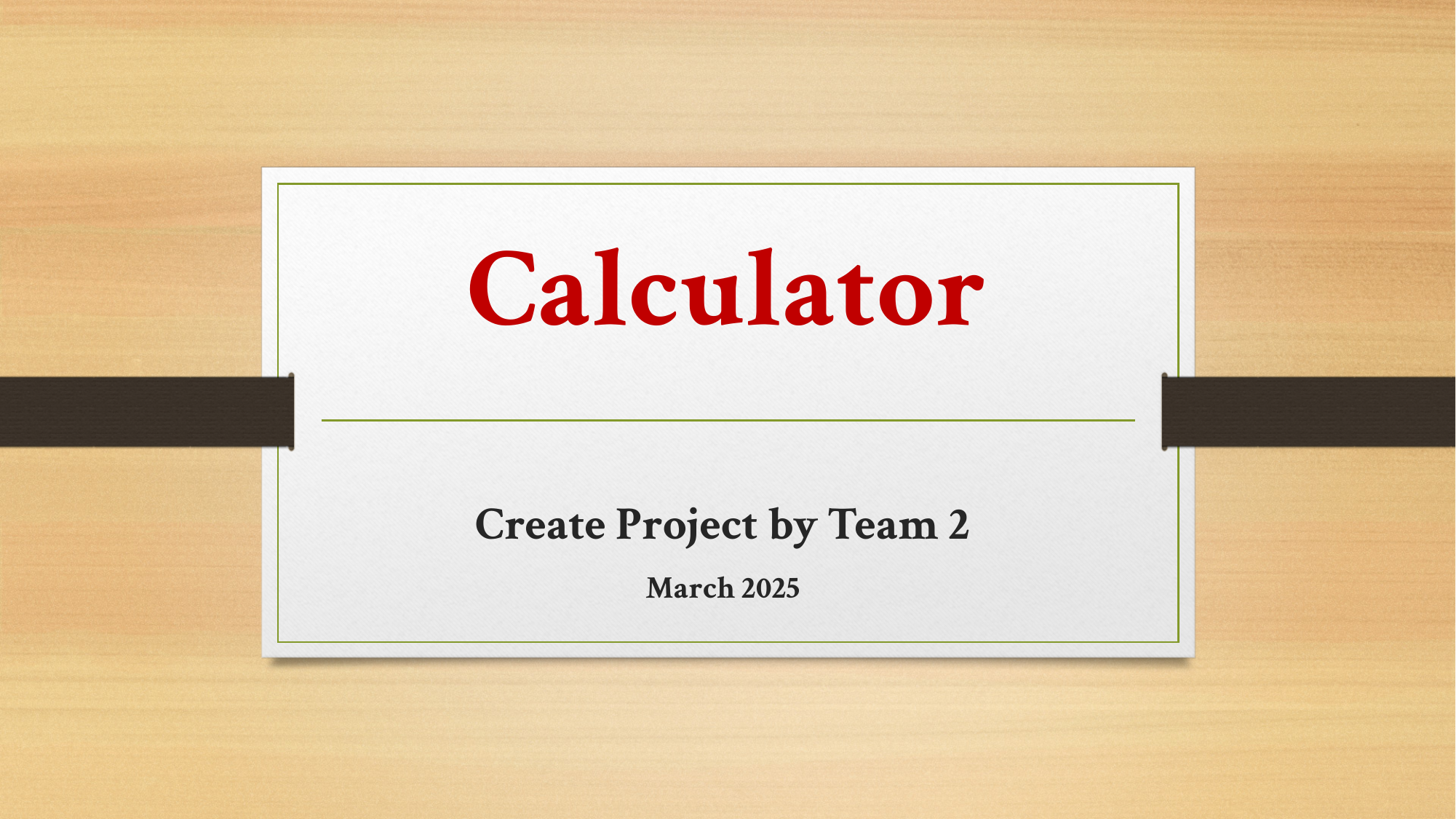

Calculator
# Create Project by Team 2 March 2025